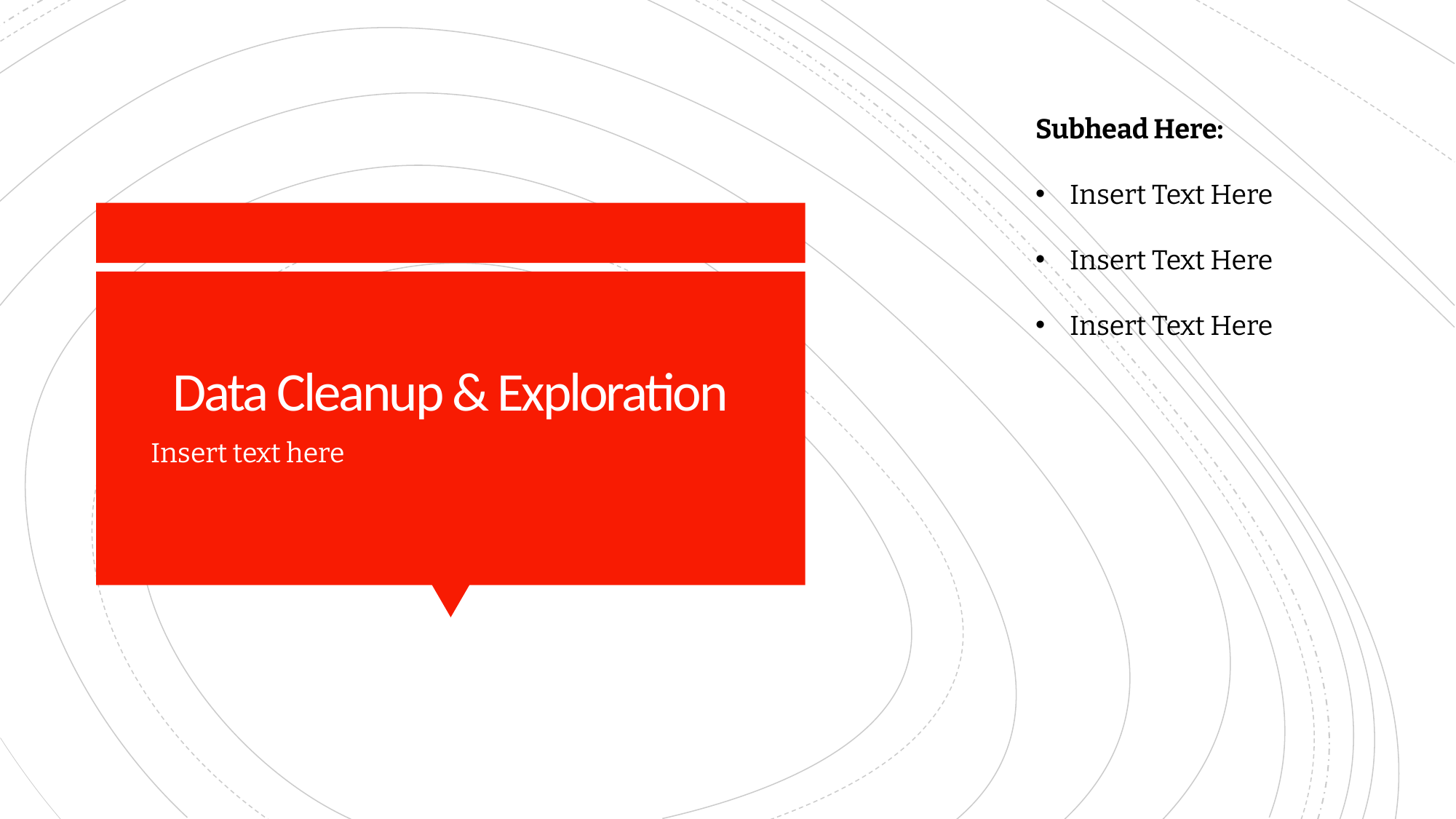

Subhead Here:

Insert Text Here

Insert Text Here

Insert Text Here

# Data Cleanup & Exploration
Insert text here